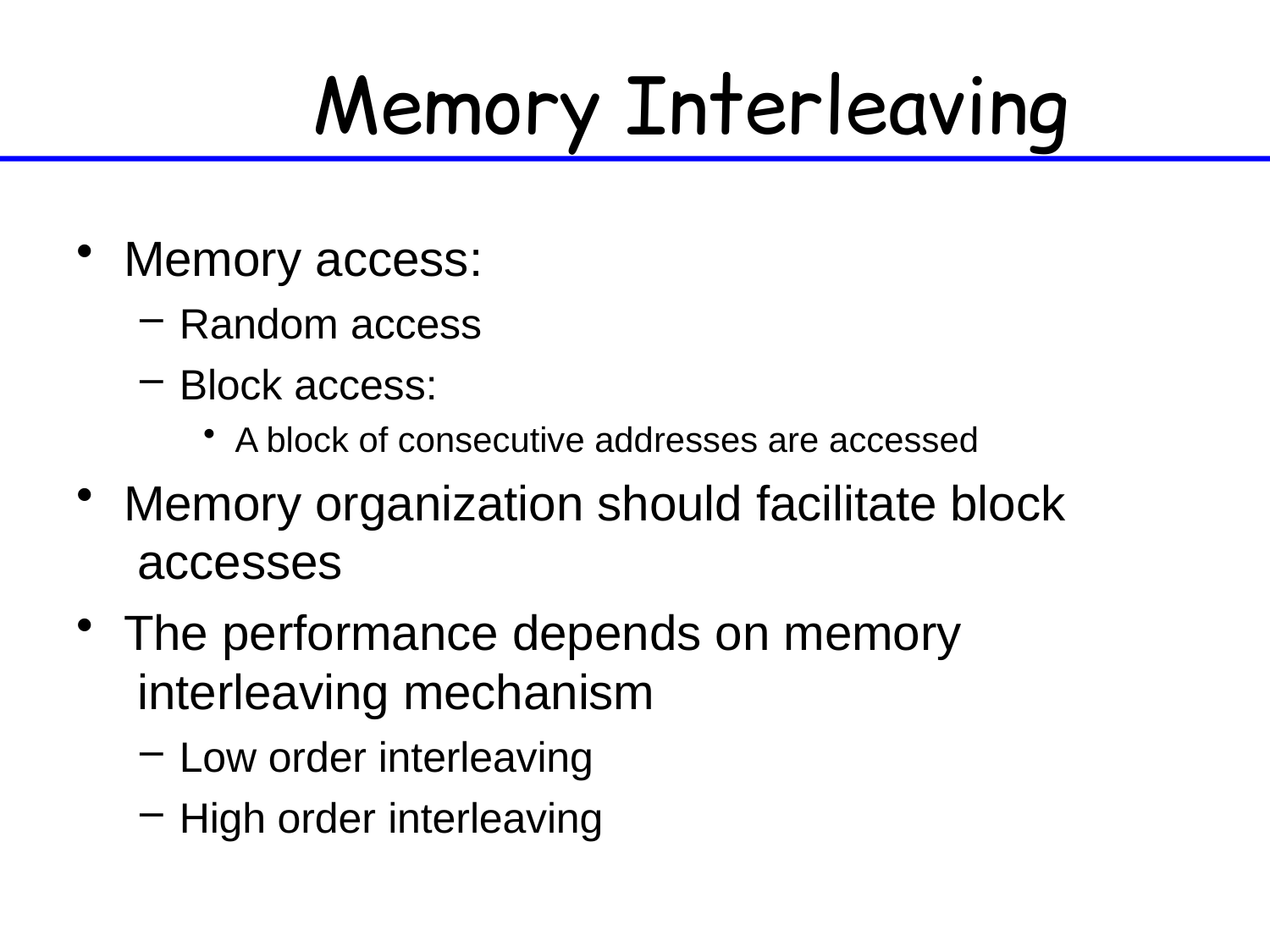

# Memory Interleaving
Memory access:
Random access
Block access:
A block of consecutive addresses are accessed
Memory organization should facilitate block  accesses
The performance depends on memory  interleaving mechanism
Low order interleaving
High order interleaving